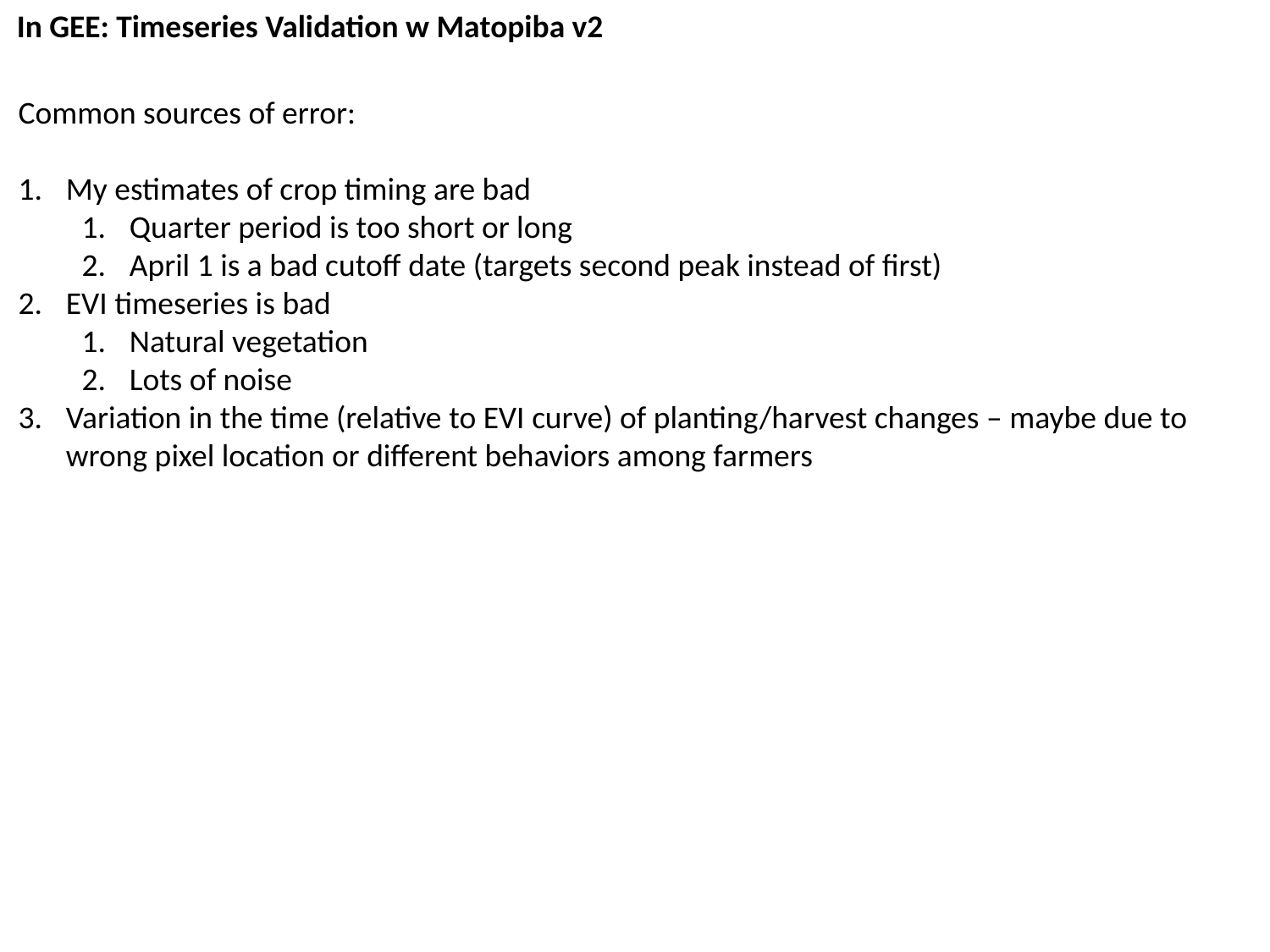

In GEE: Timeseries Validation w Matopiba v2
Common sources of error:

My estimates of crop timing are bad
Quarter period is too short or long
April 1 is a bad cutoff date (targets second peak instead of first)
EVI timeseries is bad
Natural vegetation
Lots of noise
Variation in the time (relative to EVI curve) of planting/harvest changes – maybe due to wrong pixel location or different behaviors among farmers